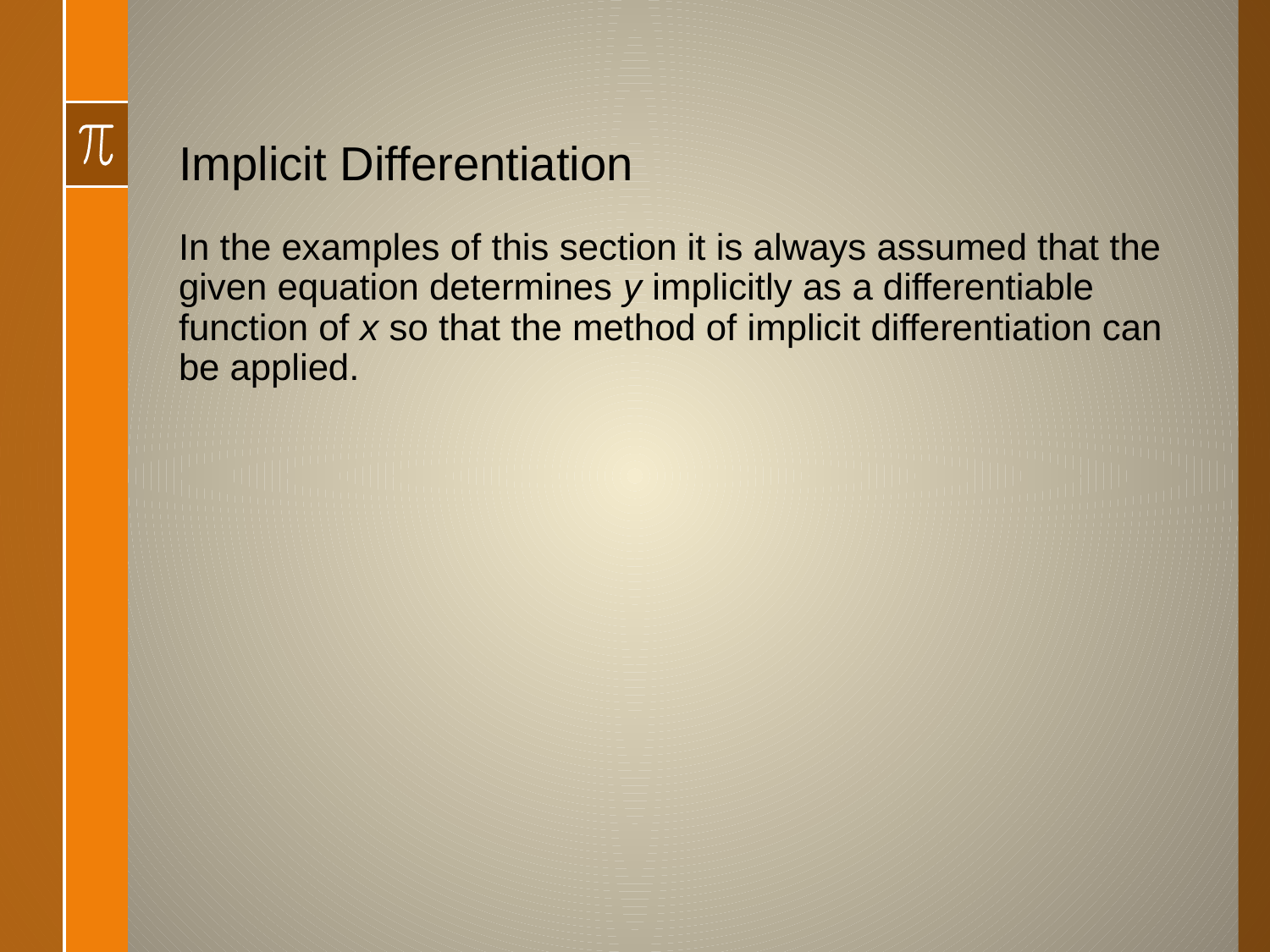

# Implicit Differentiation
In the examples of this section it is always assumed that the given equation determines y implicitly as a differentiable function of x so that the method of implicit differentiation can be applied.